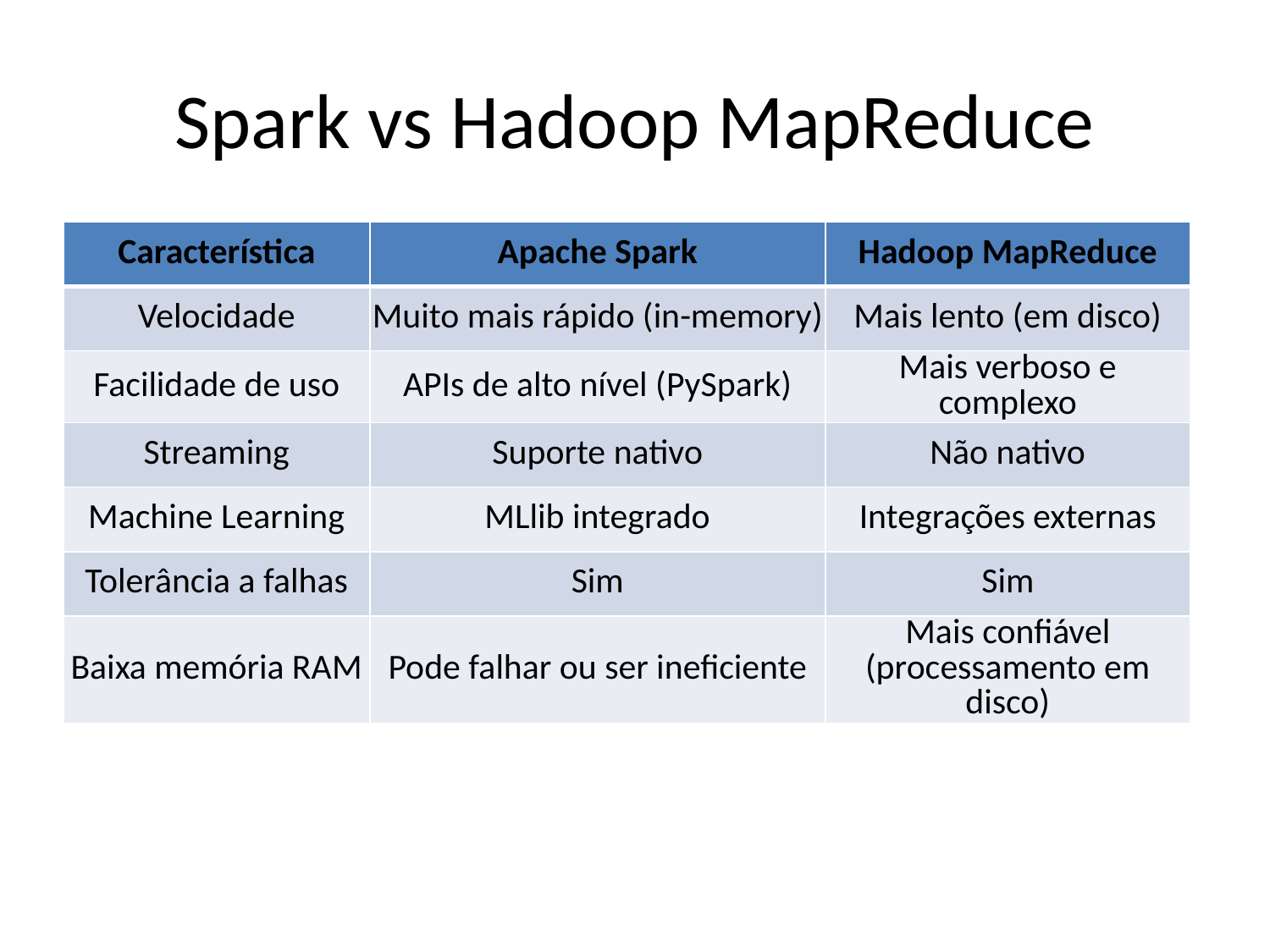

# Spark vs Hadoop MapReduce
| Característica | Apache Spark | Hadoop MapReduce |
| --- | --- | --- |
| Velocidade | Muito mais rápido (in-memory) | Mais lento (em disco) |
| Facilidade de uso | APIs de alto nível (PySpark) | Mais verboso e complexo |
| Streaming | Suporte nativo | Não nativo |
| Machine Learning | MLlib integrado | Integrações externas |
| Tolerância a falhas | Sim | Sim |
| Baixa memória RAM | Pode falhar ou ser ineficiente | Mais confiável (processamento em disco) |